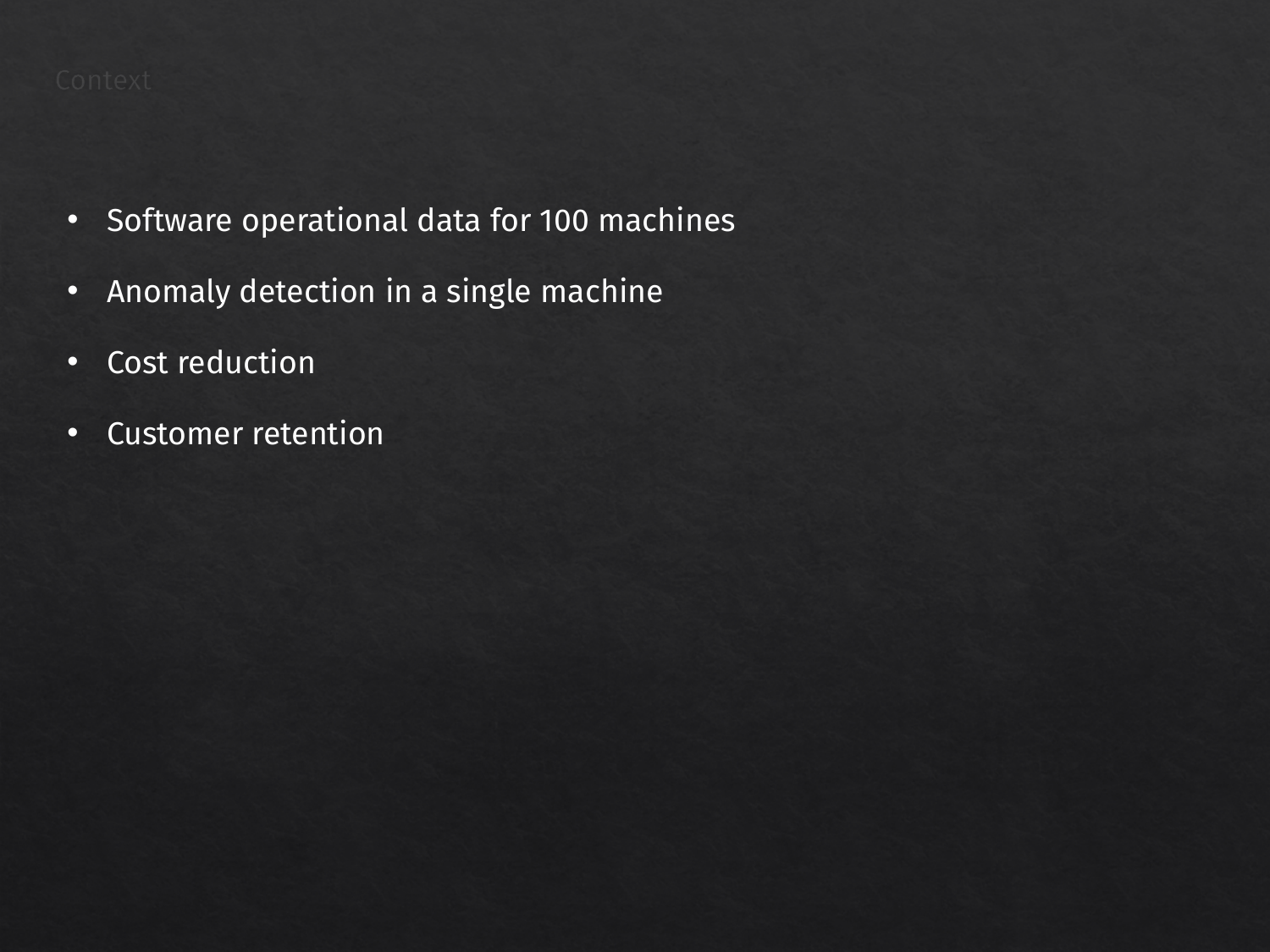

# Context
Software operational data for 100 machines
Anomaly detection in a single machine
Cost reduction
Customer retention